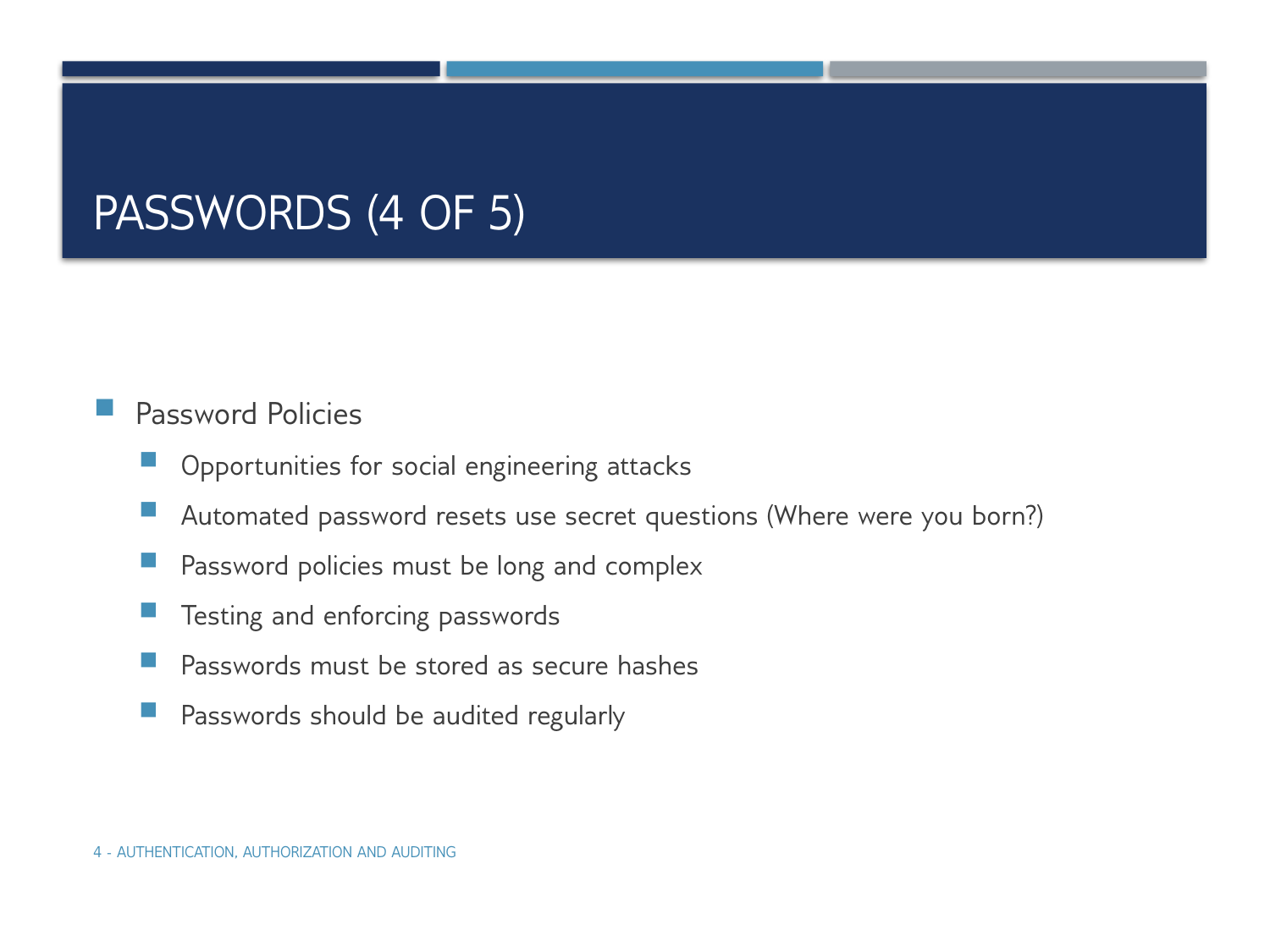

# Passwords (4 of 5)
Password Policies
Opportunities for social engineering attacks
Automated password resets use secret questions (Where were you born?)
Password policies must be long and complex
Testing and enforcing passwords
Passwords must be stored as secure hashes
Passwords should be audited regularly
4 - Authentication, Authorization and Auditing
5-9